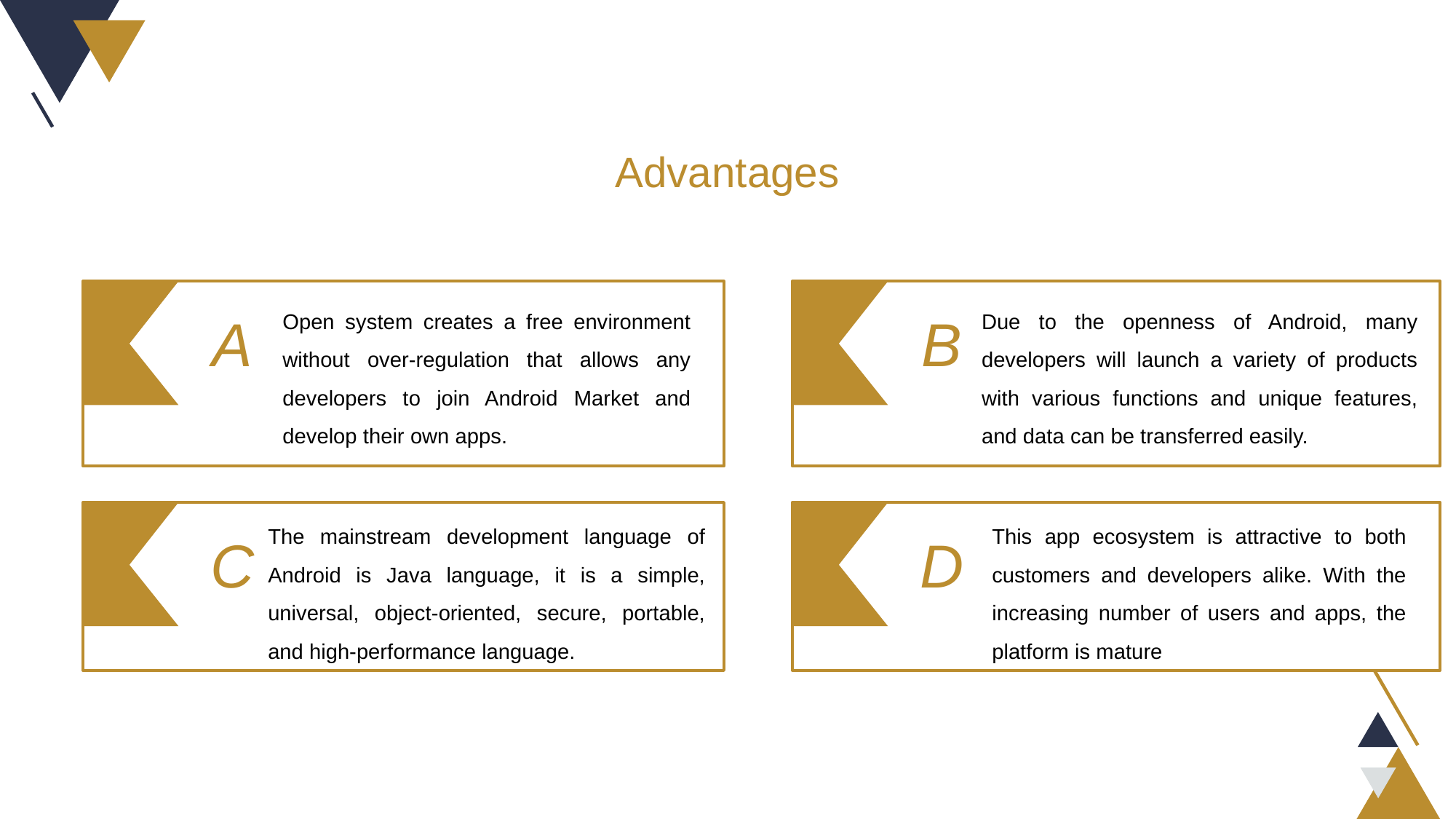

Advantages

Open system creates a free environment without over-regulation that allows any developers to join Android Market and develop their own apps.
Due to the openness of Android, many developers will launch a variety of products with various functions and unique features, and data can be transferred easily.
A
B

The mainstream development language of Android is Java language, it is a simple, universal, object-oriented, secure, portable, and high-performance language.
This app ecosystem is attractive to both customers and developers alike. With the increasing number of users and apps, the platform is mature
C
D